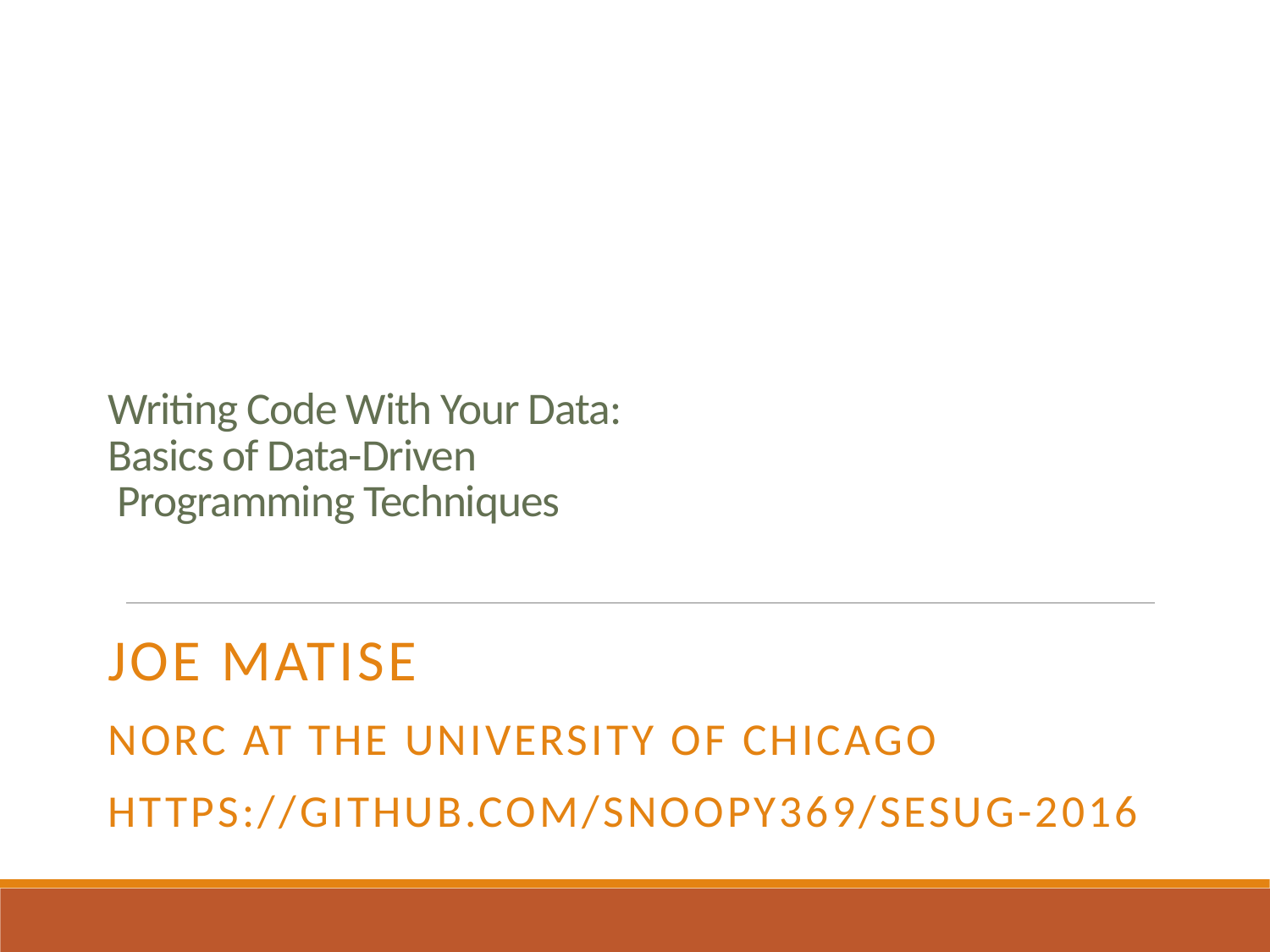

# Writing Code With Your Data: Basics of Data-Driven Programming Techniques
Joe Matise
NORC at the University of Chicago
https://github.com/snoopy369/SESUG-2016